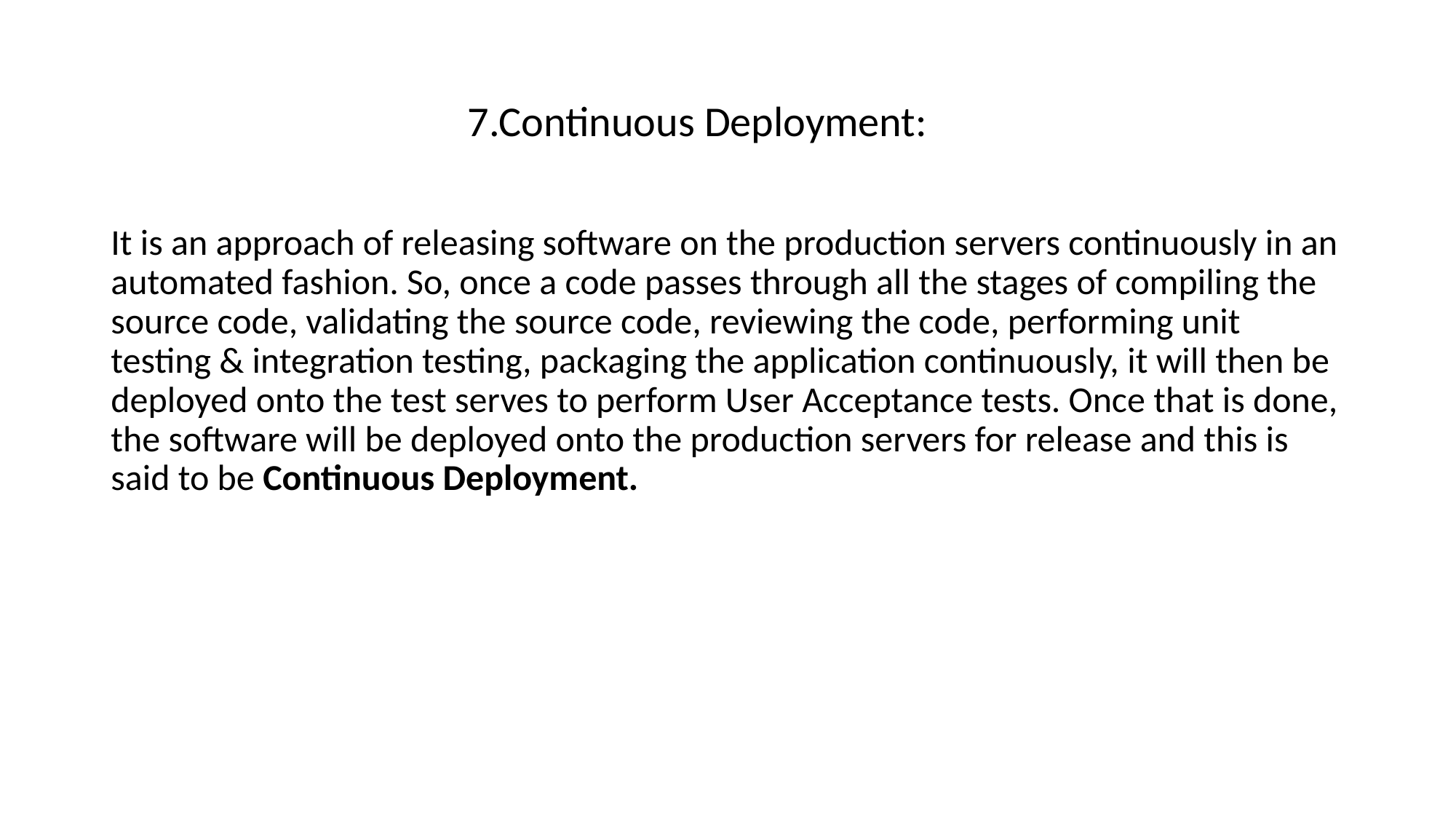

# 7.Continuous Deployment:
It is an approach of releasing software on the production servers continuously in an automated fashion. So, once a code passes through all the stages of compiling the source code, validating the source code, reviewing the code, performing unit testing & integration testing, packaging the application continuously, it will then be deployed onto the test serves to perform User Acceptance tests. Once that is done, the software will be deployed onto the production servers for release and this is said to be Continuous Deployment.